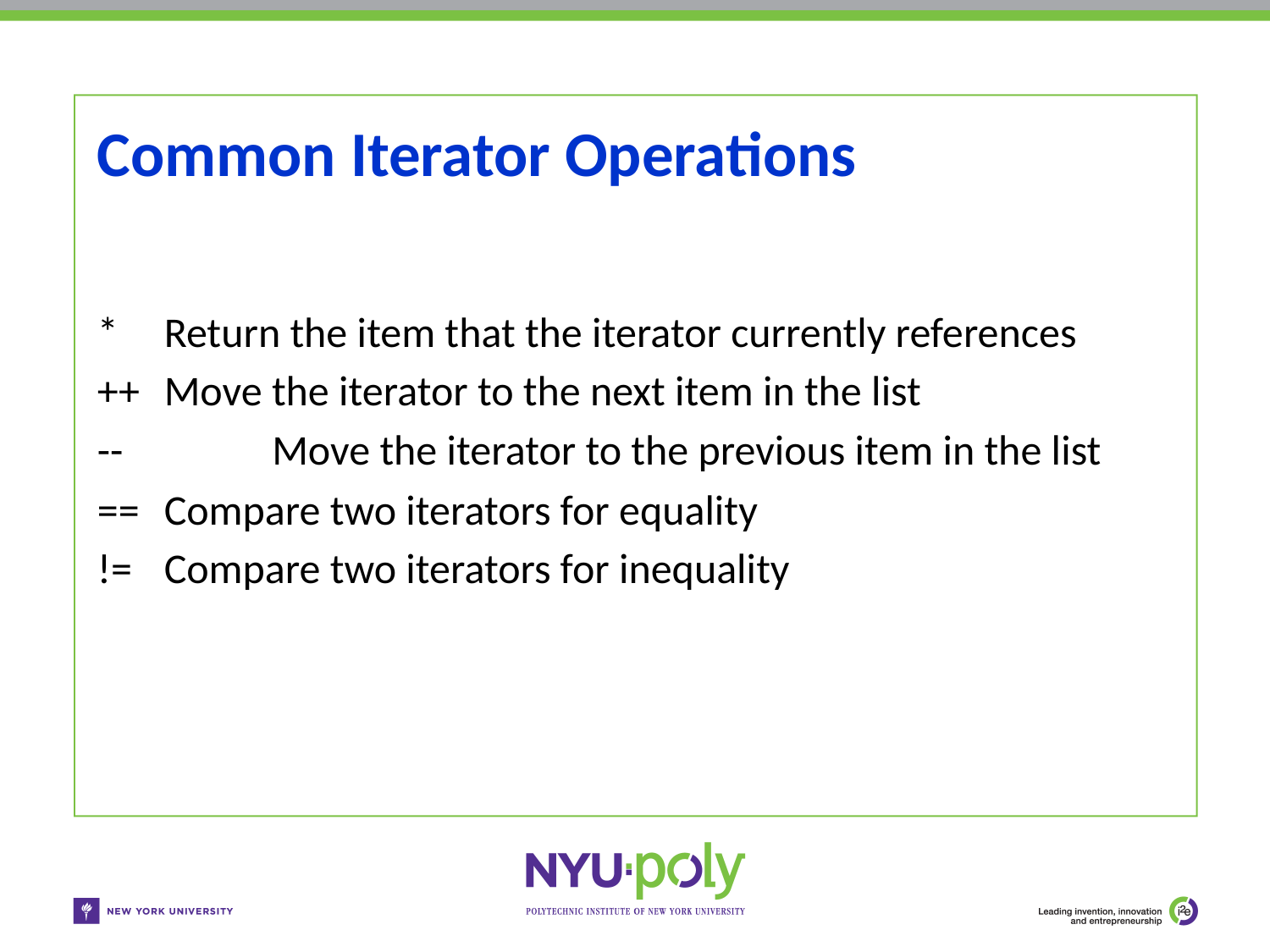

# Common Iterator Operations

*	  Return the item that the iterator currently references
++	  Move the iterator to the next item in the list
--		Move the iterator to the previous item in the list
==	  Compare two iterators for equality
!=	  Compare two iterators for inequality